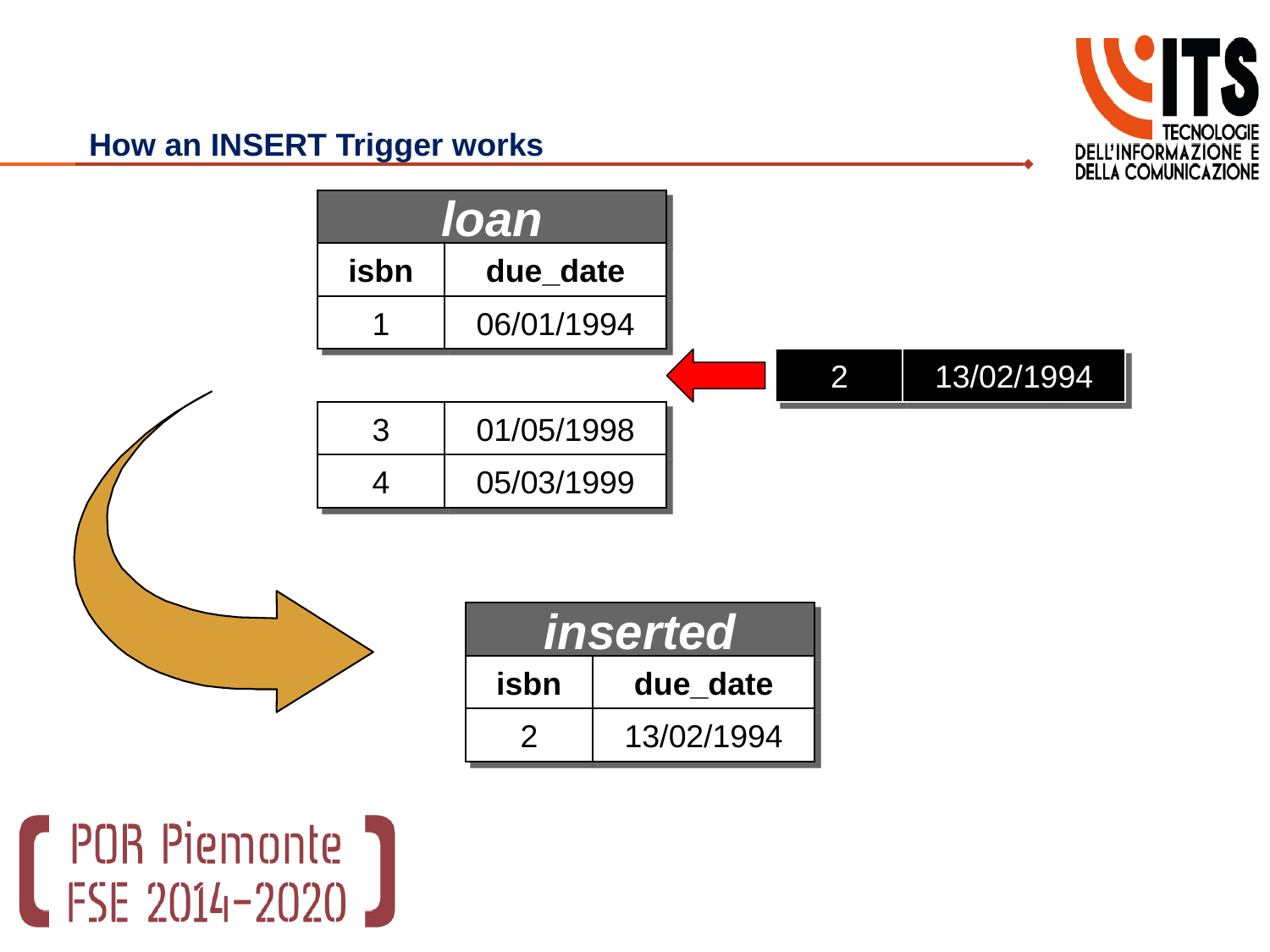

# How an INSERT Trigger works
loan
isbn
due_date
1
06/01/1994

2
13/02/1994

3
01/05/1998
4
05/03/1999
inserted
isbn
due_date
2
13/02/1994